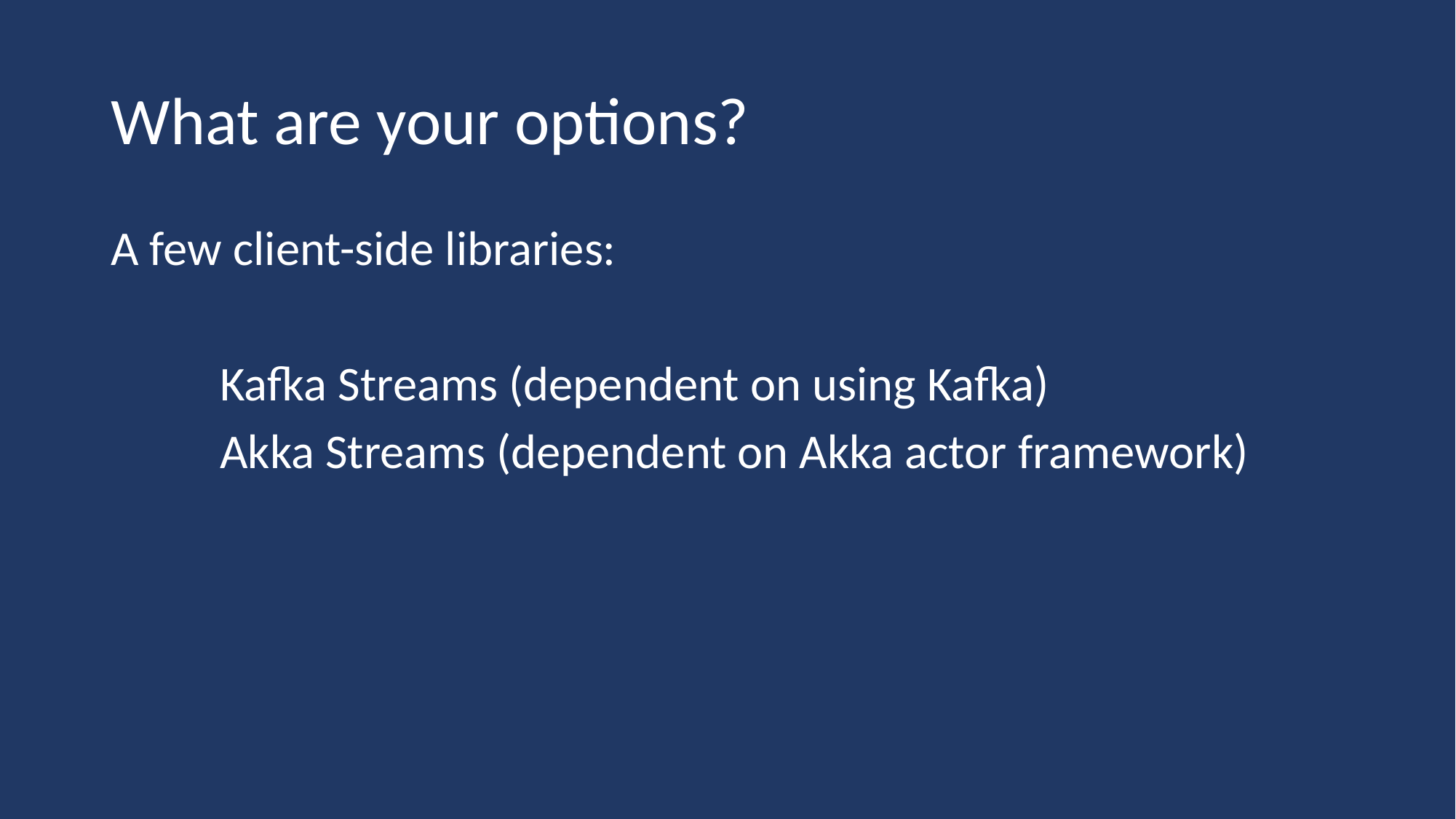

# What are your options?
A few client-side libraries:

	Kafka Streams (dependent on using Kafka)
	Akka Streams (dependent on Akka actor framework)